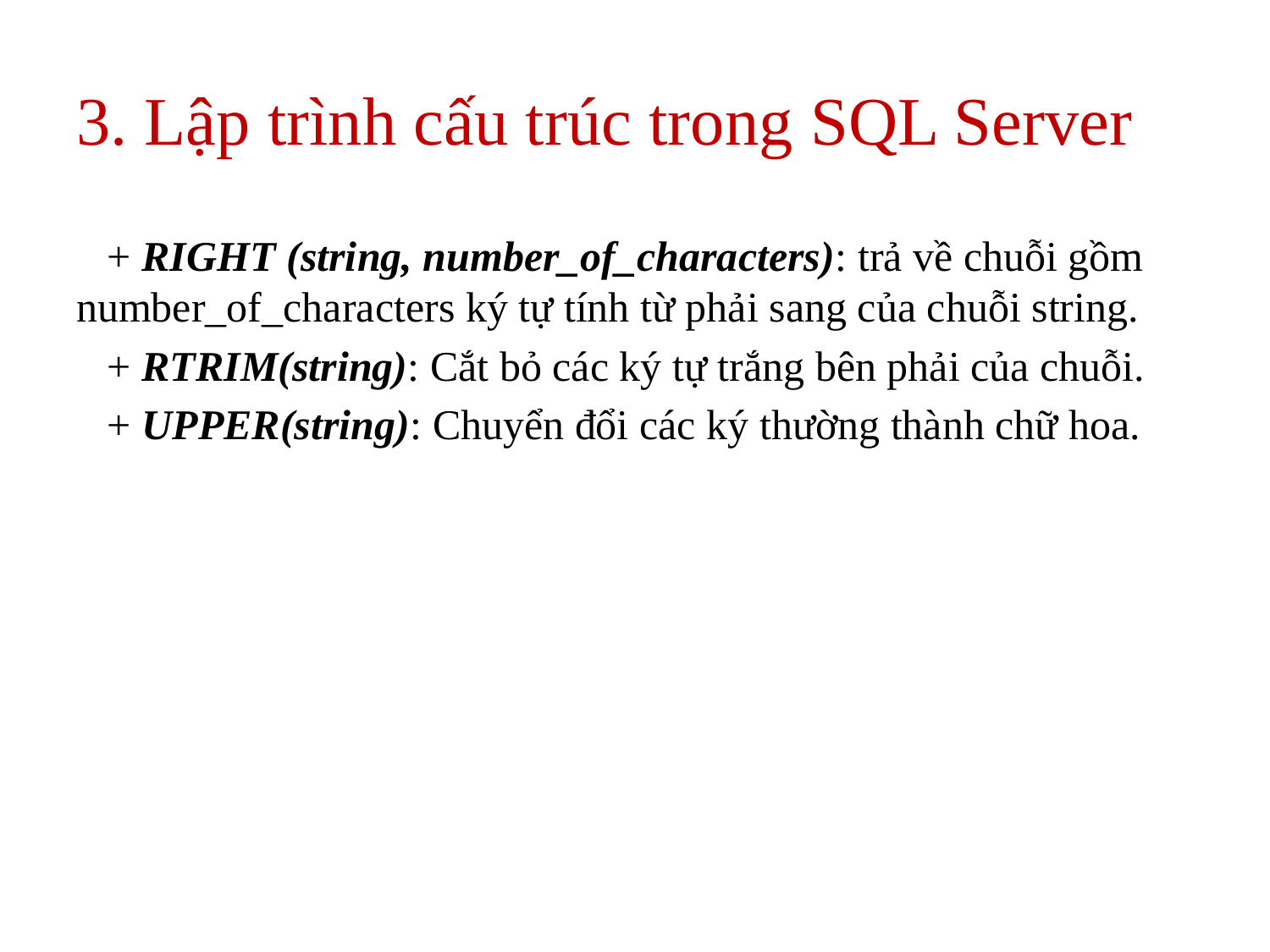

# 3. Lập trình cấu trúc trong SQL Server
+ RIGHT (string, number_of_characters): trả về chuỗi gồm number_of_characters ký tự tính từ phải sang của chuỗi string.
+ RTRIM(string): Cắt bỏ các ký tự trắng bên phải của chuỗi.
+ UPPER(string): Chuyển đổi các ký thường thành chữ hoa.